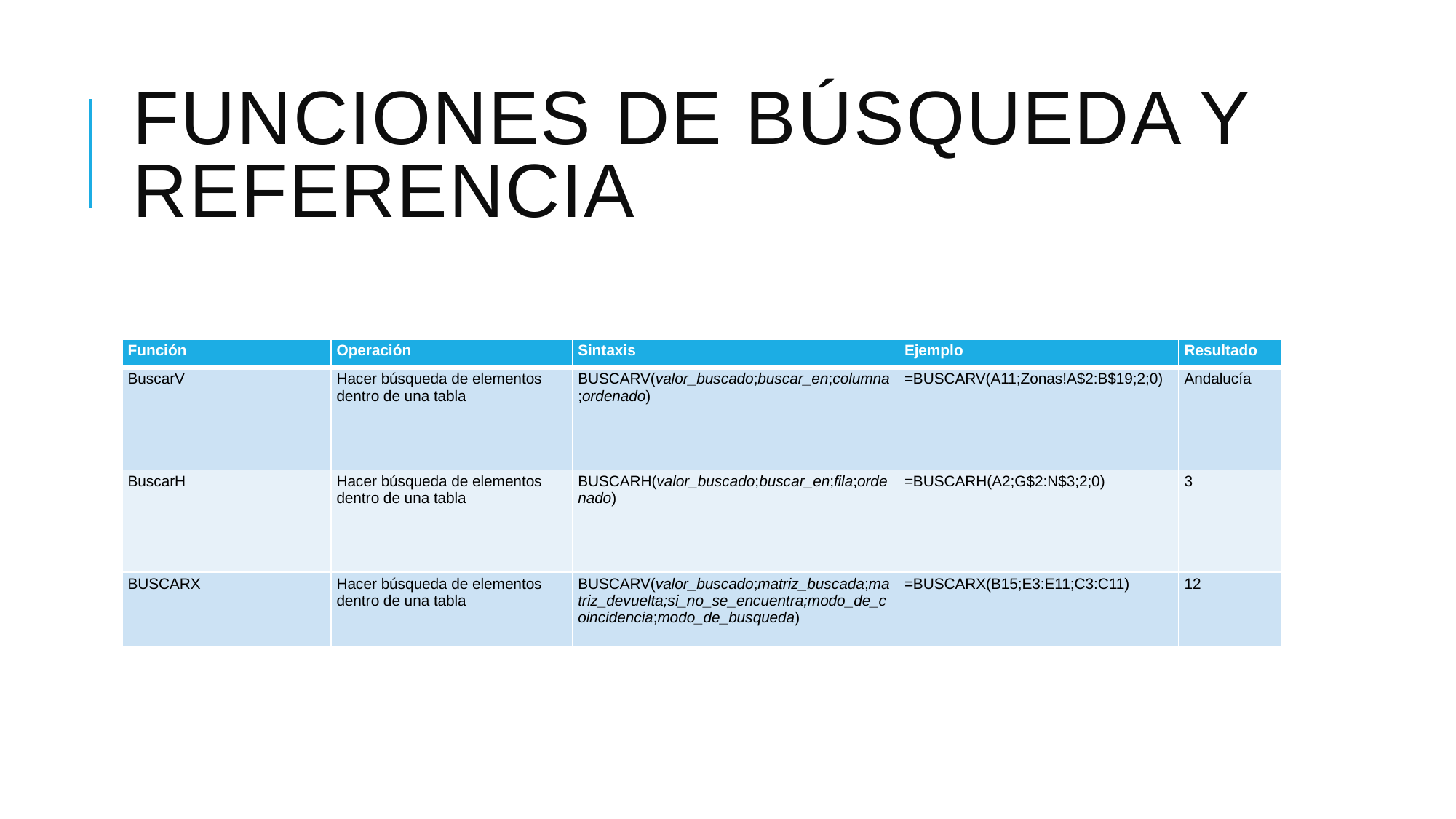

# Funciones de búsqueda y referencia
| Función | Operación | Sintaxis | Ejemplo | Resultado |
| --- | --- | --- | --- | --- |
| BuscarV | Hacer búsqueda de elementos dentro de una tabla | BUSCARV(valor\_buscado;buscar\_en;columna;ordenado) | =BUSCARV(A11;Zonas!A$2:B$19;2;0) | Andalucía |
| BuscarH | Hacer búsqueda de elementos dentro de una tabla | BUSCARH(valor\_buscado;buscar\_en;fila;ordenado) | =BUSCARH(A2;G$2:N$3;2;0) | 3 |
| BUSCARX | Hacer búsqueda de elementos dentro de una tabla | BUSCARV(valor\_buscado;matriz\_buscada;matriz\_devuelta;si\_no\_se\_encuentra;modo\_de\_coincidencia;modo\_de\_busqueda) | =BUSCARX(B15;E3:E11;C3:C11) | 12 |